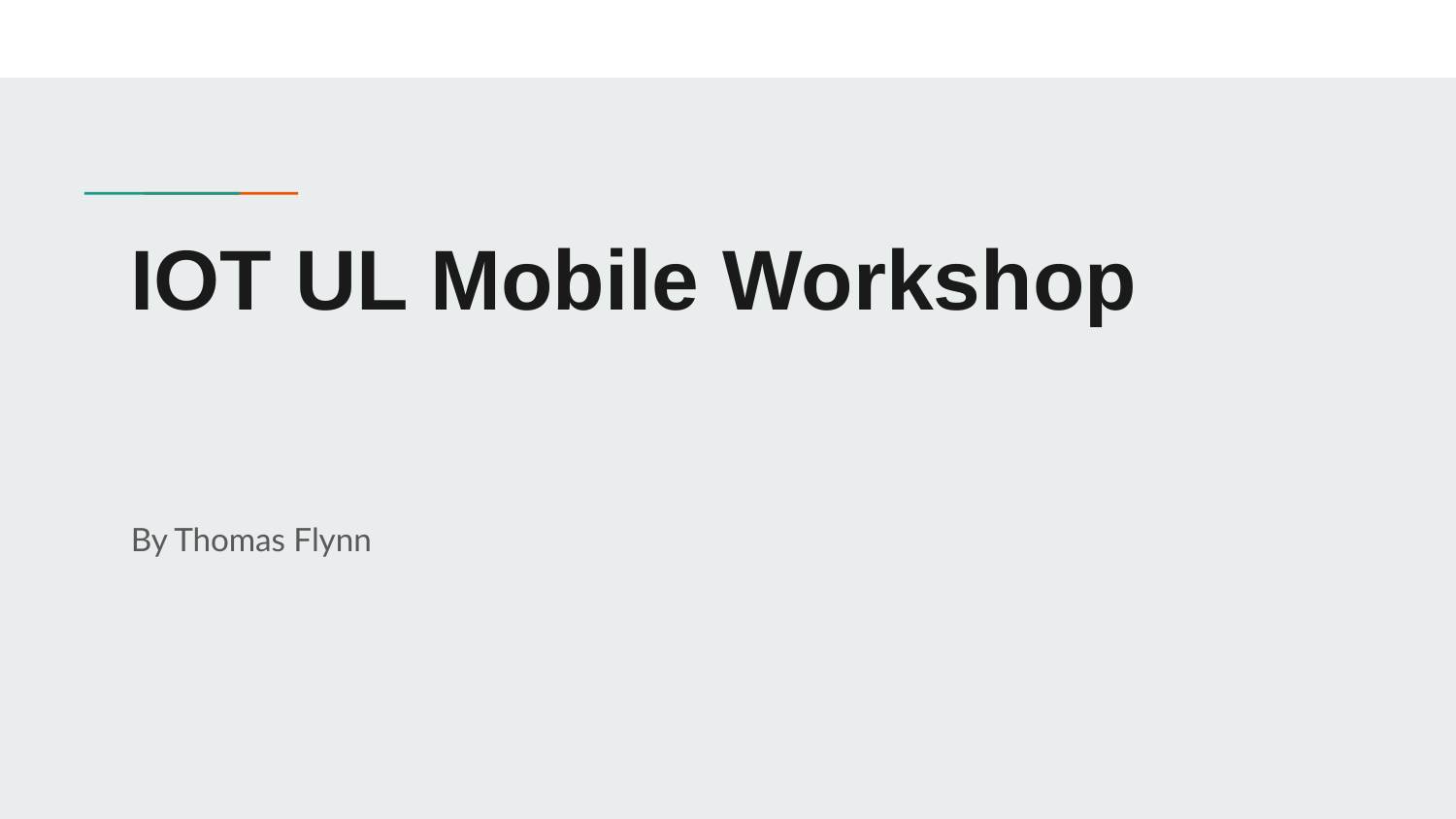

# IOT UL Mobile Workshop
By Thomas Flynn